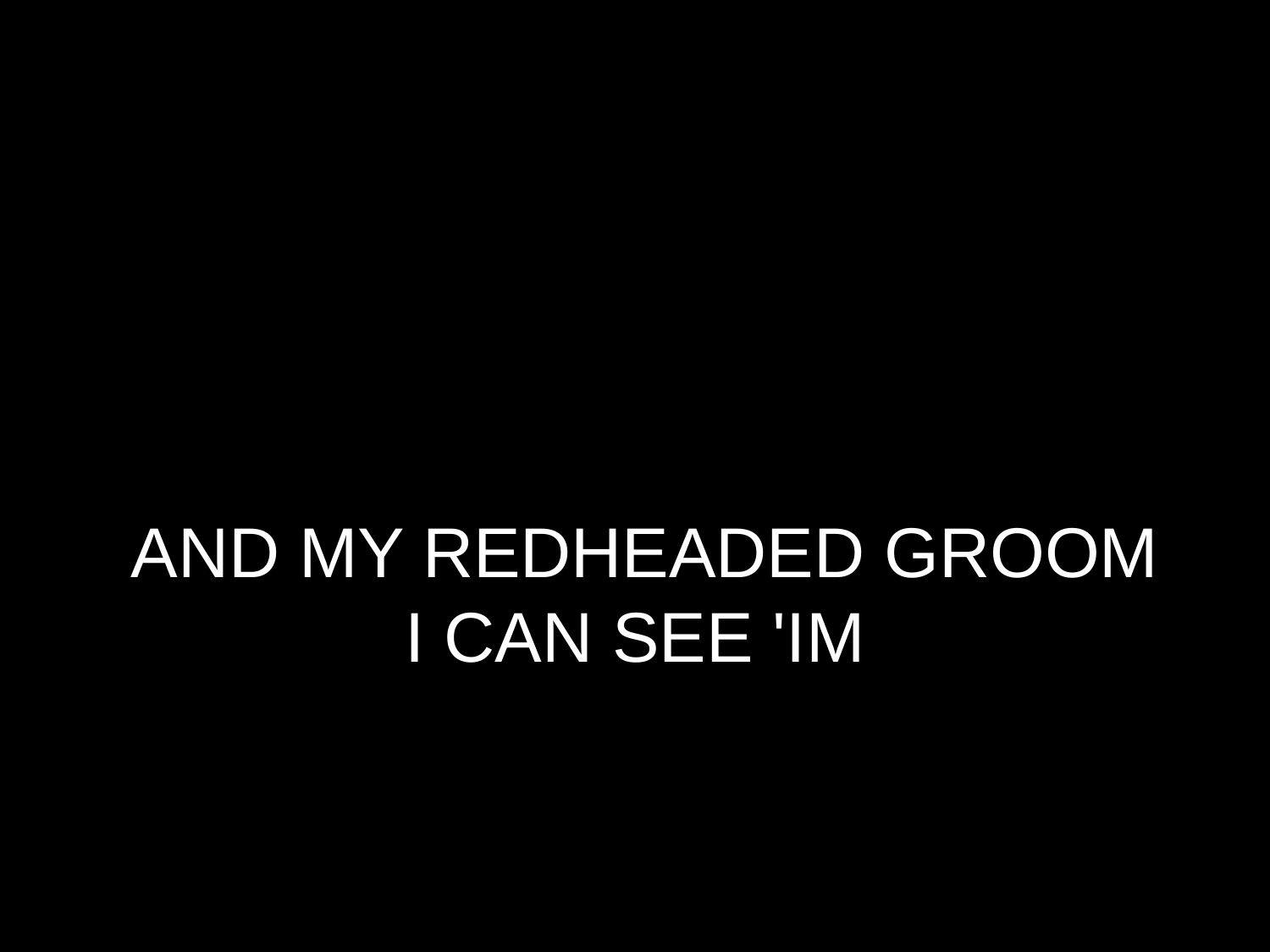

# AND MY REDHEADED GROOM I CAN SEE 'IM